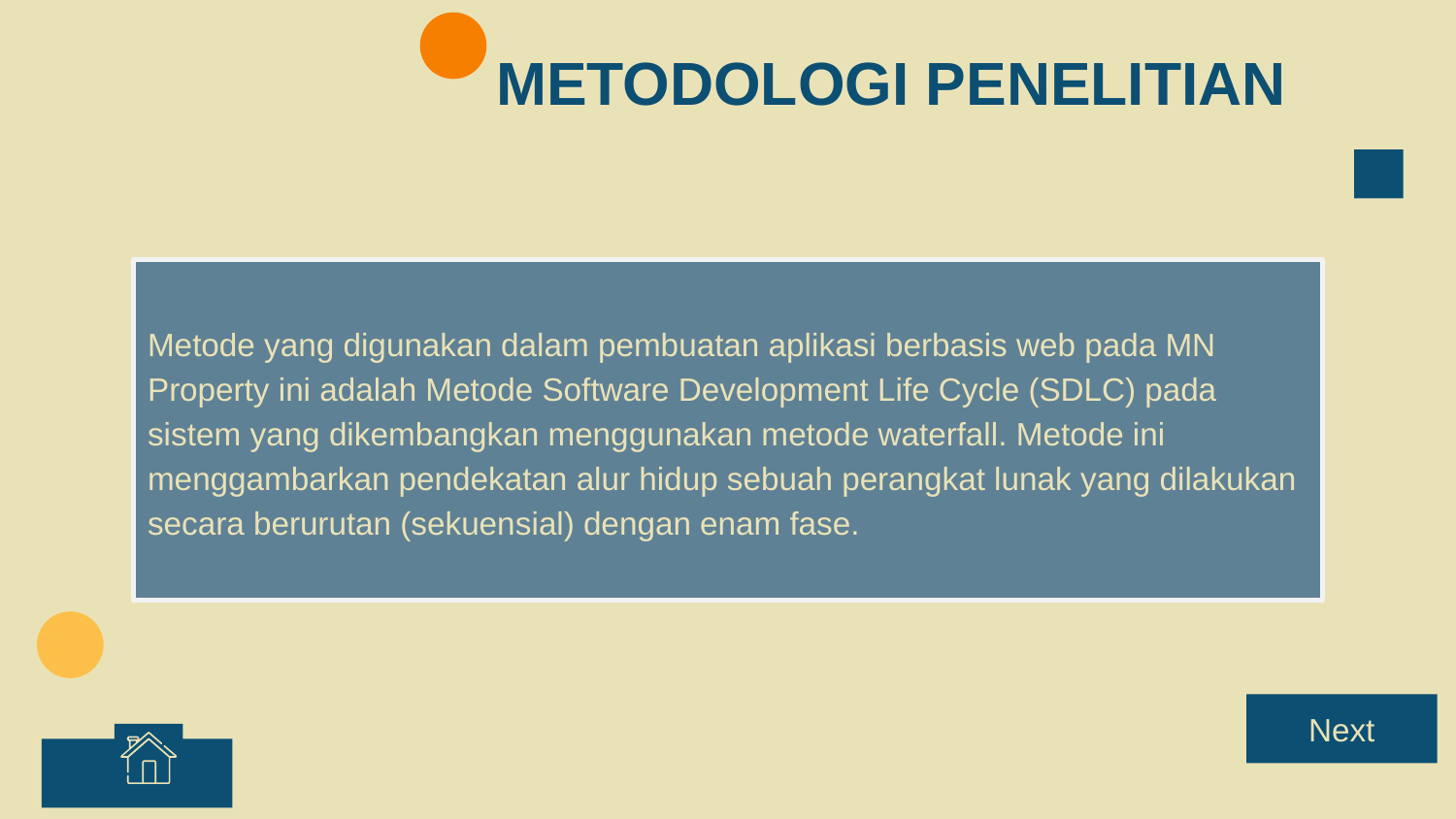

# METODOLOGI PENELITIAN
Metode yang digunakan dalam pembuatan aplikasi berbasis web pada MN Property ini adalah Metode Software Development Life Cycle (SDLC) pada sistem yang dikembangkan menggunakan metode waterfall. Metode ini menggambarkan pendekatan alur hidup sebuah perangkat lunak yang dilakukan secara berurutan (sekuensial) dengan enam fase.
Next